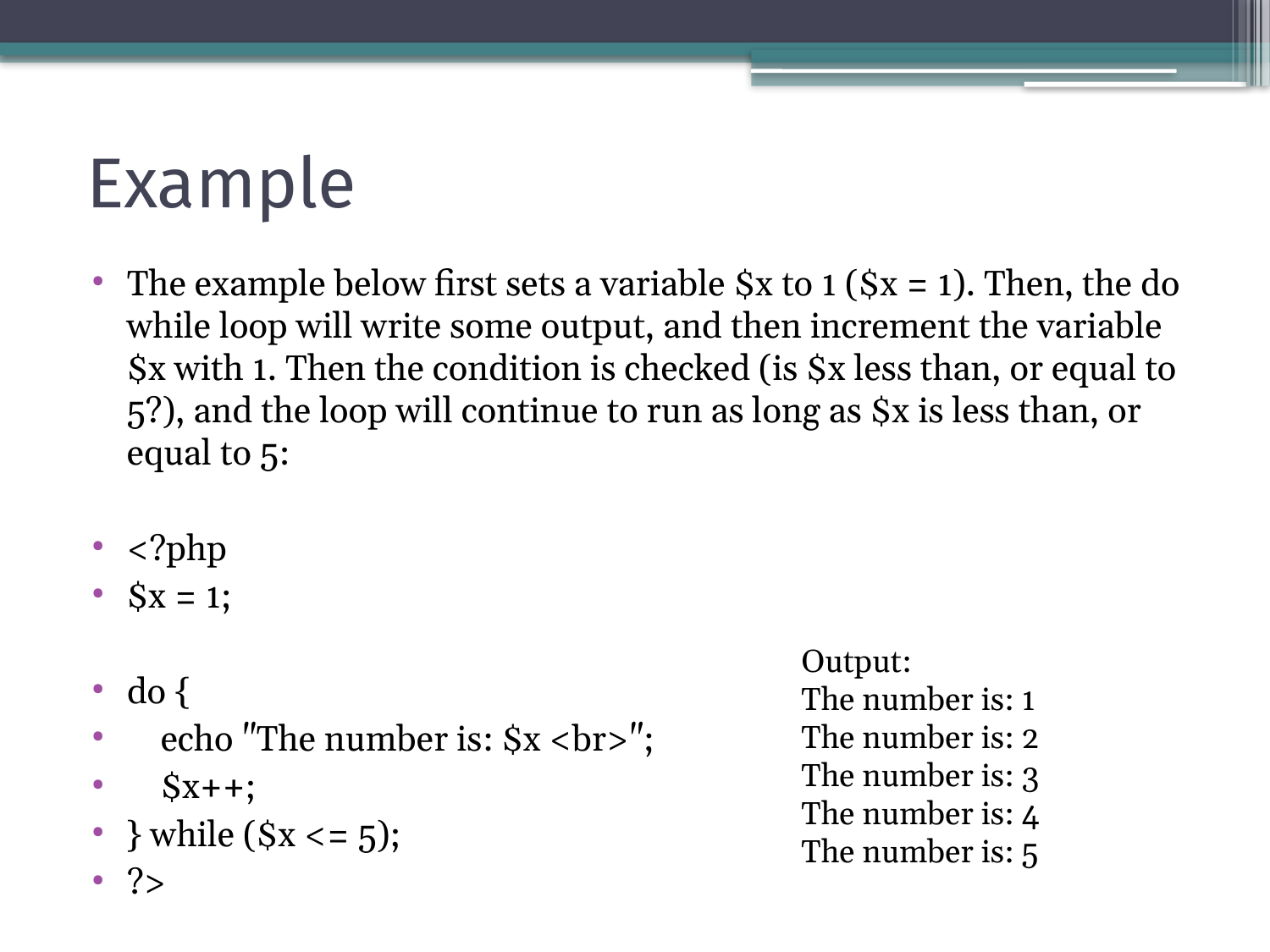

# Example
The example below first sets a variable $x to 1 ($x = 1). Then, the do while loop will write some output, and then increment the variable $x with 1. Then the condition is checked (is $x less than, or equal to 5?), and the loop will continue to run as long as $x is less than, or equal to 5:

<?php
$x = 1;

do {
    echo "The number is: $x <br>";
    $x++;
} while ($x <= 5);
?>
Output:
The number is: 1
The number is: 2
The number is: 3
The number is: 4
The number is: 5